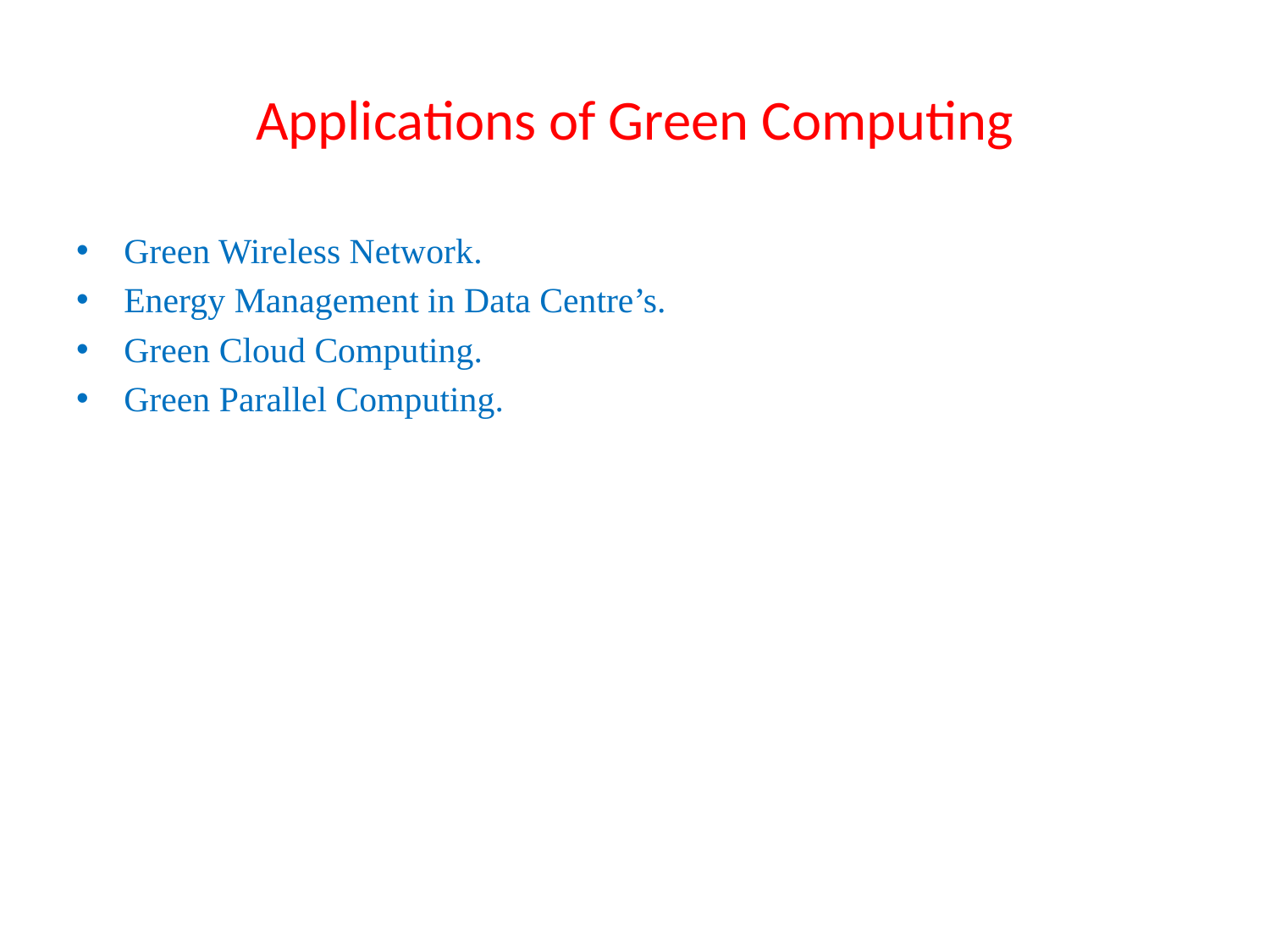

# Applications of Green Computing
Green Wireless Network.
Energy Management in Data Centre’s.
Green Cloud Computing.
Green Parallel Computing.